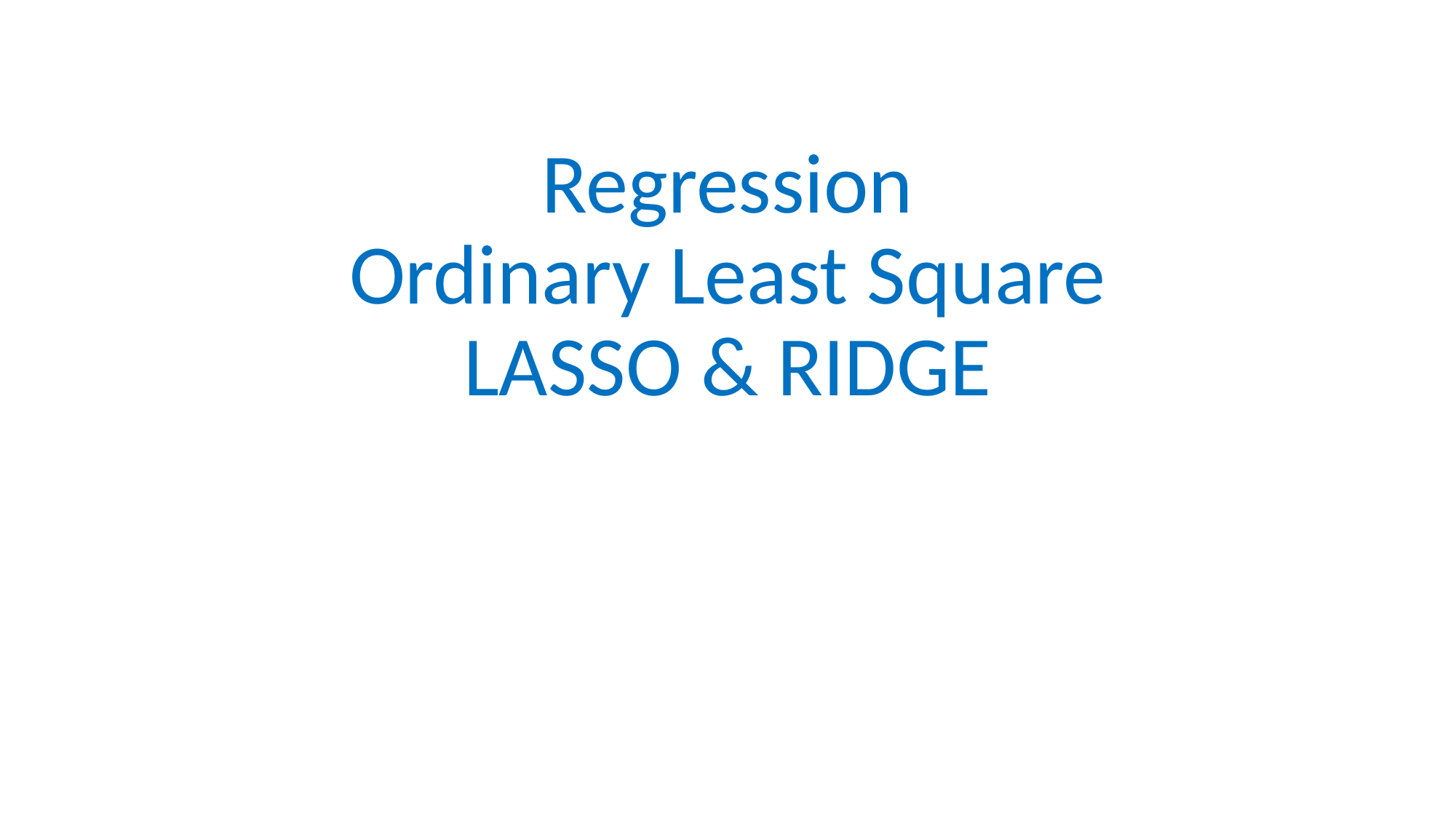

# Regression Ordinary Least Square LASSO & RIDGE